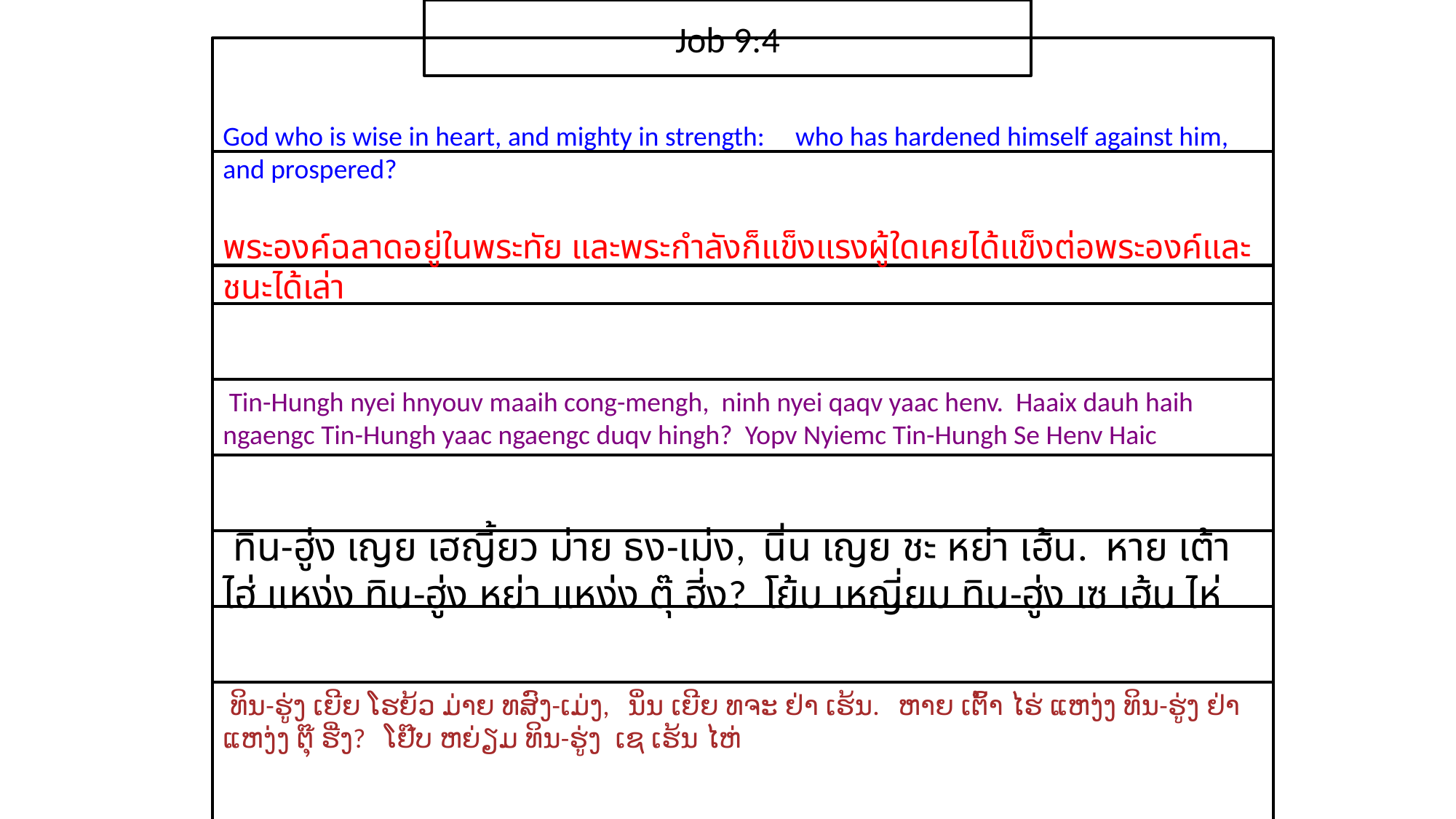

Job 9:4
God who is wise in heart, and mighty in strength:     who has hardened himself against him, and prospered?
​พระ​องค์​ฉลาด​อยู่​ใน​พระ​ทัย และ​พระ​กำลัง​ก็​แข็งแรงผู้ใด​เคย​ได้​แข็ง​ต่อ​พระ​องค์​และ​ชนะ​ได้​เล่า
 Tin-Hungh nyei hnyouv maaih cong-mengh,  ninh nyei qaqv yaac henv.  Haaix dauh haih ngaengc Tin-Hungh yaac ngaengc duqv hingh?  Yopv Nyiemc Tin-Hungh Se Henv Haic
 ทิน-ฮู่ง เญย เฮญี้ยว ม่าย ธง-เม่ง,  นิ่น เญย ชะ หย่า เฮ้น.  หาย เต้า ไฮ่ แหง่ง ทิน-ฮู่ง หย่า แหง่ง ตุ๊ ฮี่ง?  โย้บ เหญี่ยม ทิน-ฮู่ง เซ เฮ้น ไห่
 ທິນ-ຮູ່ງ ເຍີຍ ໂຮຍ້ວ ມ່າຍ ທສົງ-ເມ່ງ,   ນິ່ນ ເຍີຍ ທຈະ ຢ່າ ເຮ້ນ.   ຫາຍ ເຕົ້າ ໄຮ່ ແຫງ່ງ ທິນ-ຮູ່ງ ຢ່າ ແຫງ່ງ ຕຸ໊ ຮີ່ງ?   ໂຢ໊ບ ຫຍ່ຽມ ທິນ-ຮູ່ງ  ເຊ ເຮ້ນ ໄຫ່